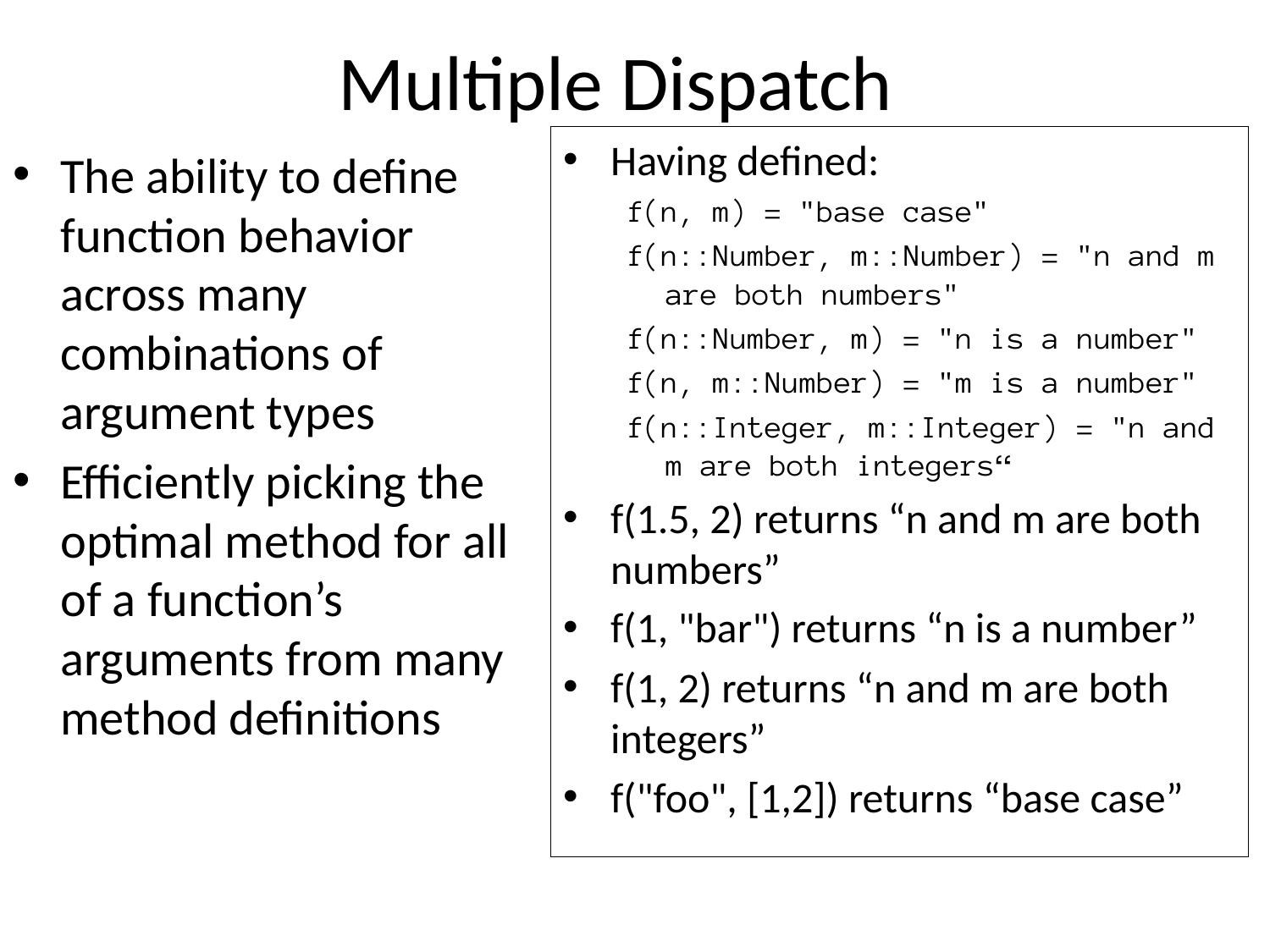

# Multiple Dispatch
Having defined:
f(n, m) = "base case"
f(n::Number, m::Number) = "n and m are both numbers"
f(n::Number, m) = "n is a number"
f(n, m::Number) = "m is a number"
f(n::Integer, m::Integer) = "n and m are both integers“
f(1.5, 2) returns “n and m are both numbers”
f(1, "bar") returns “n is a number”
f(1, 2) returns “n and m are both integers”
f("foo", [1,2]) returns “base case”
The ability to define function behavior across many combinations of argument types
Efficiently picking the optimal method for all of a function’s arguments from many method definitions